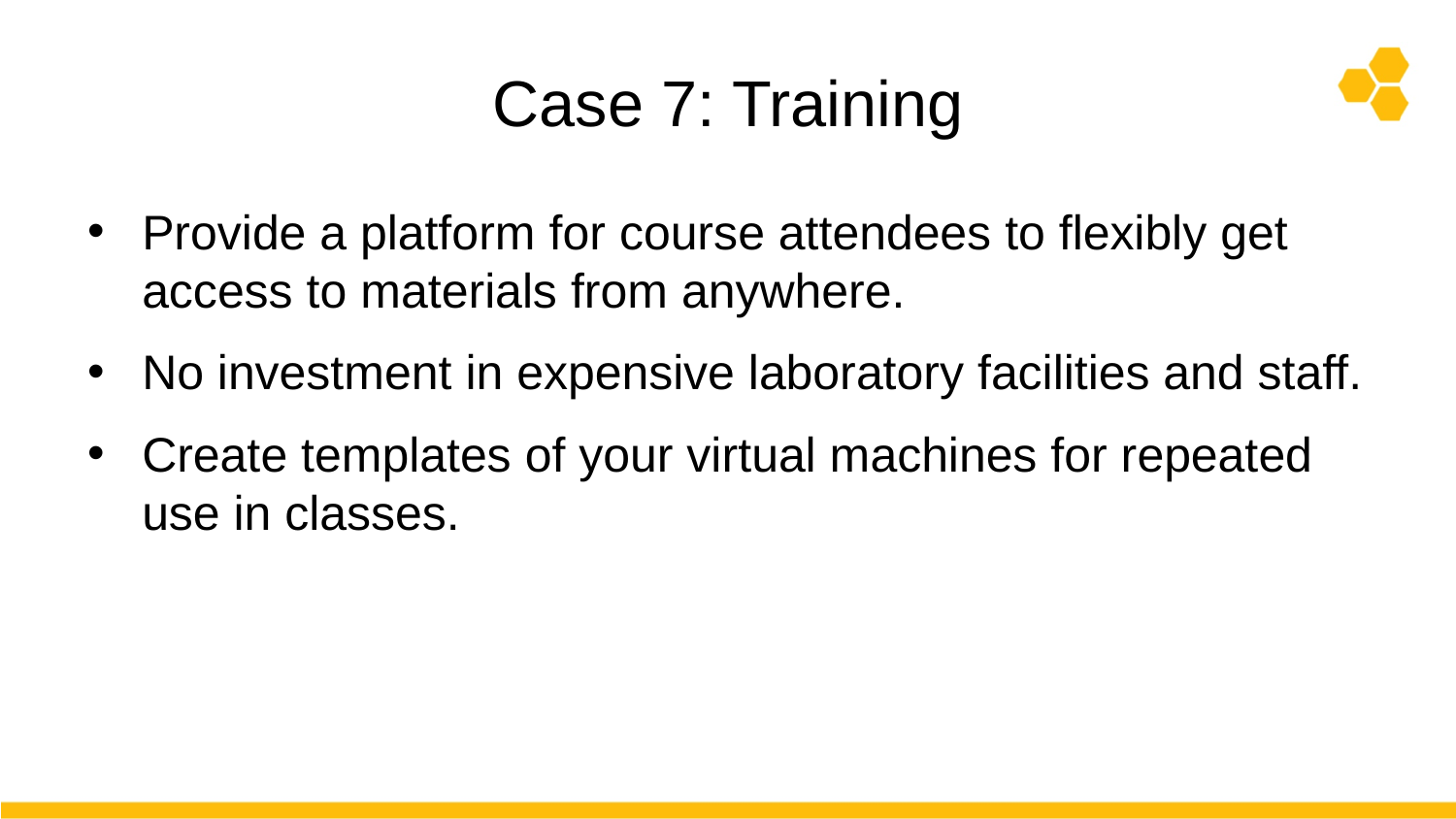

# Case 7: Training
Provide a platform for course attendees to flexibly get access to materials from anywhere.
No investment in expensive laboratory facilities and staff.
Create templates of your virtual machines for repeated use in classes.